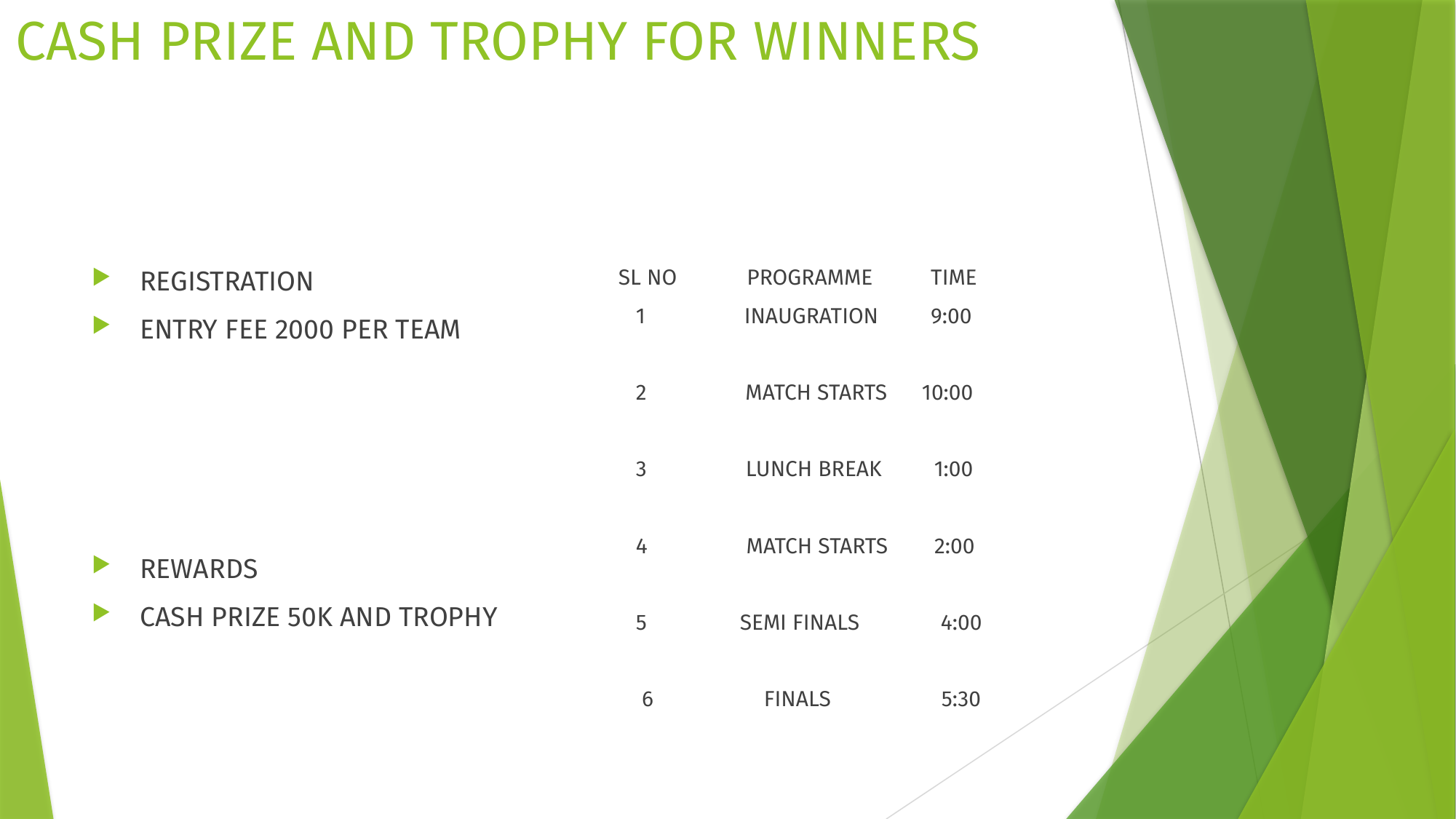

# CASH PRIZE AND TROPHY FOR WINNERS
REGISTRATION
ENTRY FEE 2000 PER TEAM

REWARDS
CASH PRIZE 50K AND TROPHY
SL NO            PROGRAMME          TIME
   1                 INAUGRATION         9:00

   2                 MATCH STARTS      10:00

   3                 LUNCH BREAK         1:00

   4                 MATCH STARTS        2:00

   5                SEMI FINALS              4:00

    6                   FINALS                   5:30